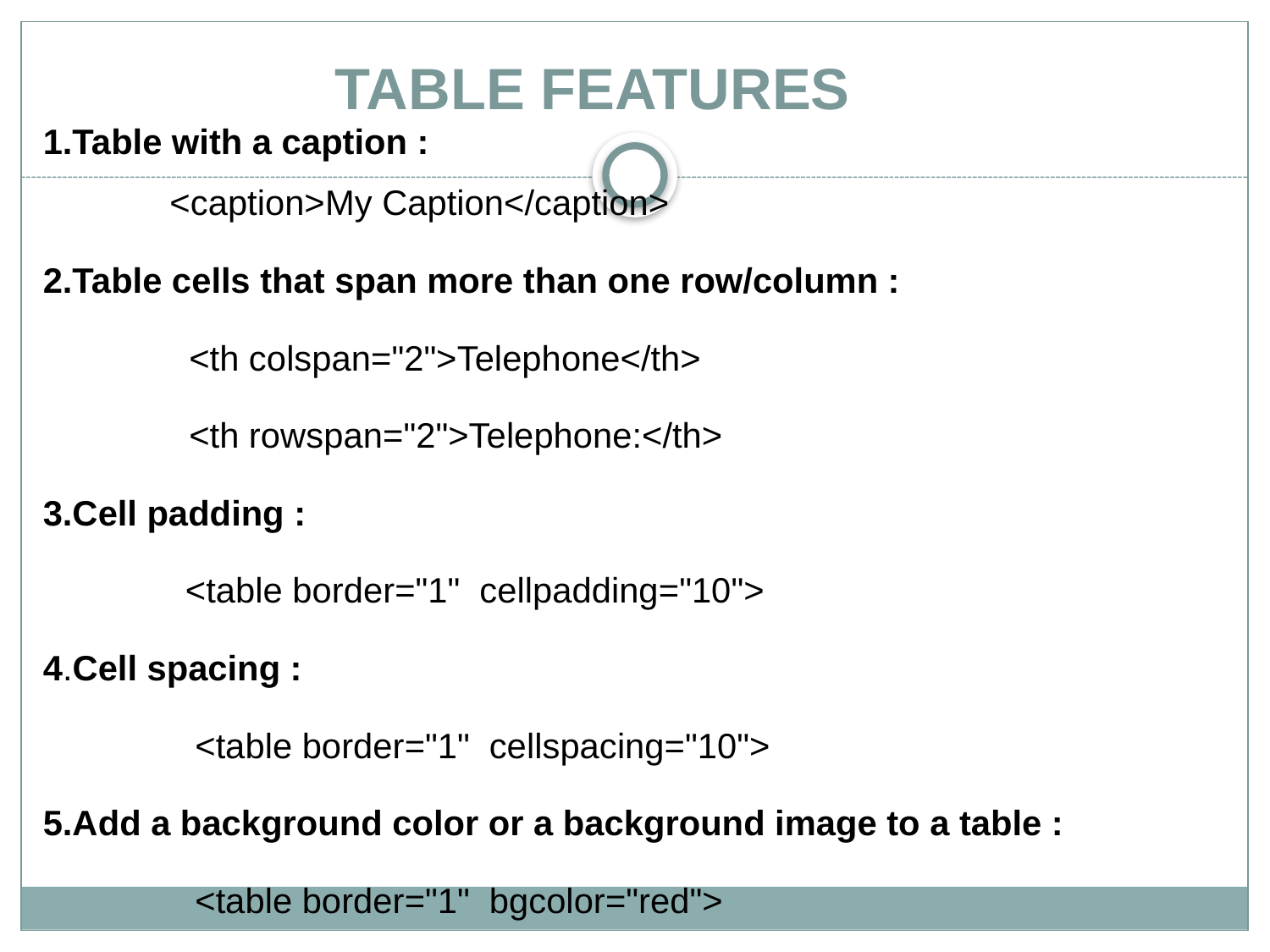

# TABLE FEATURES
1.Table with a caption :
             <caption>My Caption</caption>
2.Table cells that span more than one row/column :
               <th colspan="2">Telephone</th>
               <th rowspan="2">Telephone:</th>
3.Cell padding :
 		   <table border="1"  cellpadding="10">
4.Cell spacing :
		    <table border="1"  cellspacing="10">
5.Add a background color or a background image to a table :
		    <table border="1"  bgcolor="red">